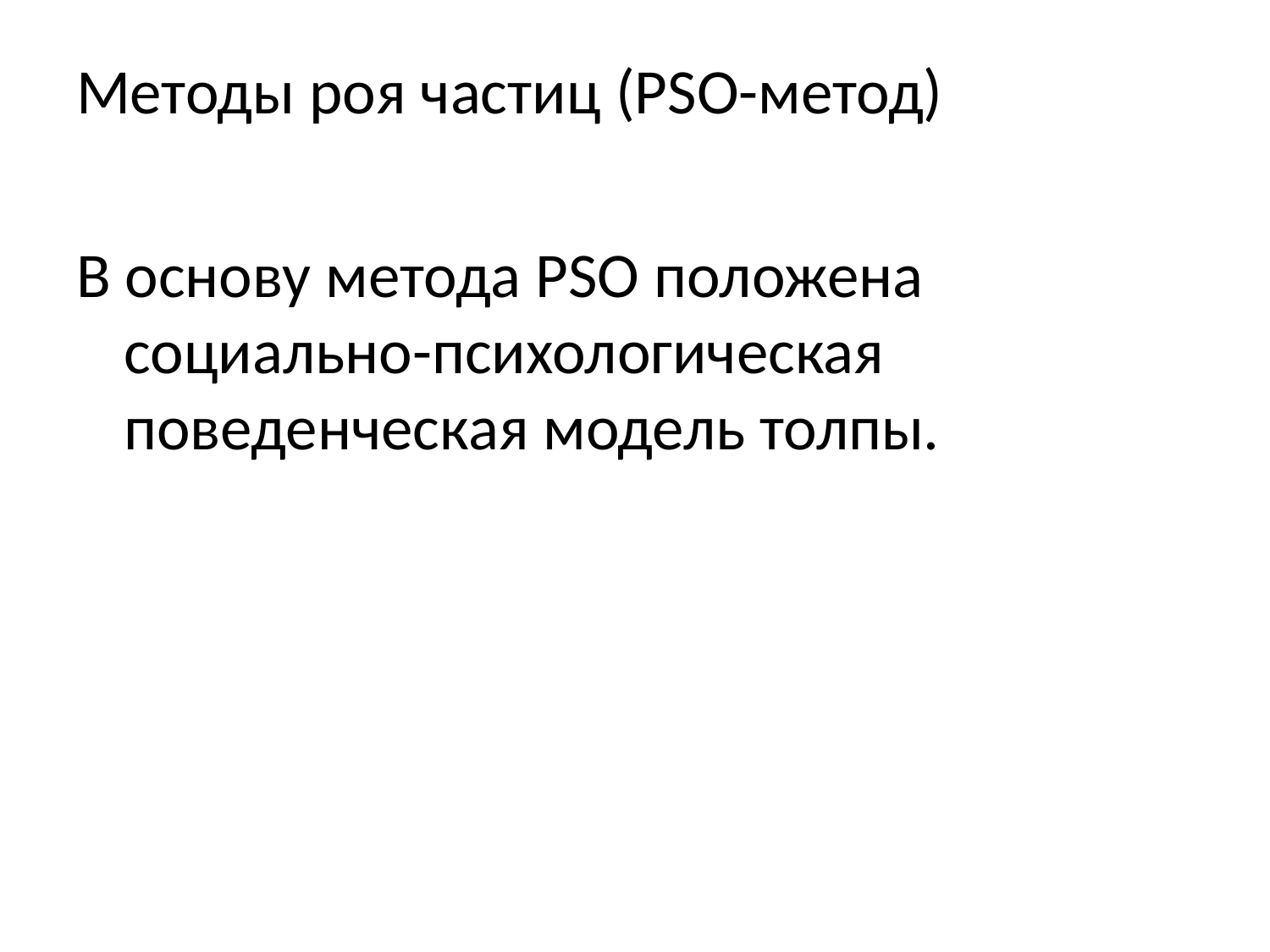

# Методы роя частиц (PSO-метод)

В основу метода PSO положена социально-психологическая поведенческая модель толпы.